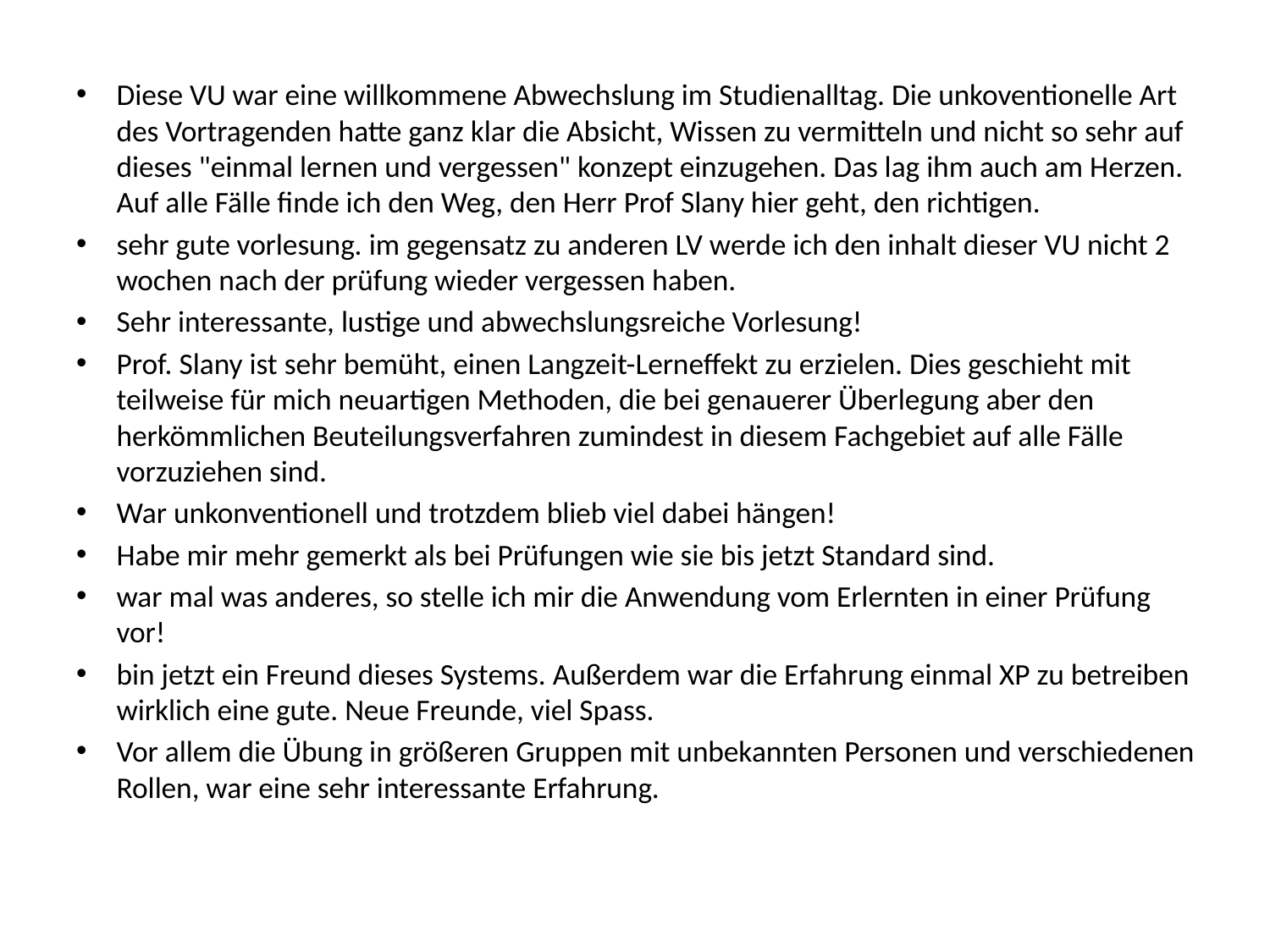

Diese VU war eine willkommene Abwechslung im Studienalltag. Die unkoventionelle Art des Vortragenden hatte ganz klar die Absicht, Wissen zu vermitteln und nicht so sehr auf dieses "einmal lernen und vergessen" konzept einzugehen. Das lag ihm auch am Herzen. Auf alle Fälle finde ich den Weg, den Herr Prof Slany hier geht, den richtigen.
sehr gute vorlesung. im gegensatz zu anderen LV werde ich den inhalt dieser VU nicht 2 wochen nach der prüfung wieder vergessen haben.
Sehr interessante, lustige und abwechslungsreiche Vorlesung!
Prof. Slany ist sehr bemüht, einen Langzeit-Lerneffekt zu erzielen. Dies geschieht mit teilweise für mich neuartigen Methoden, die bei genauerer Überlegung aber den herkömmlichen Beuteilungsverfahren zumindest in diesem Fachgebiet auf alle Fälle vorzuziehen sind.
War unkonventionell und trotzdem blieb viel dabei hängen!
Habe mir mehr gemerkt als bei Prüfungen wie sie bis jetzt Standard sind.
war mal was anderes, so stelle ich mir die Anwendung vom Erlernten in einer Prüfung vor!
bin jetzt ein Freund dieses Systems. Außerdem war die Erfahrung einmal XP zu betreiben wirklich eine gute. Neue Freunde, viel Spass.
Vor allem die Übung in größeren Gruppen mit unbekannten Personen und verschiedenen Rollen, war eine sehr interessante Erfahrung.